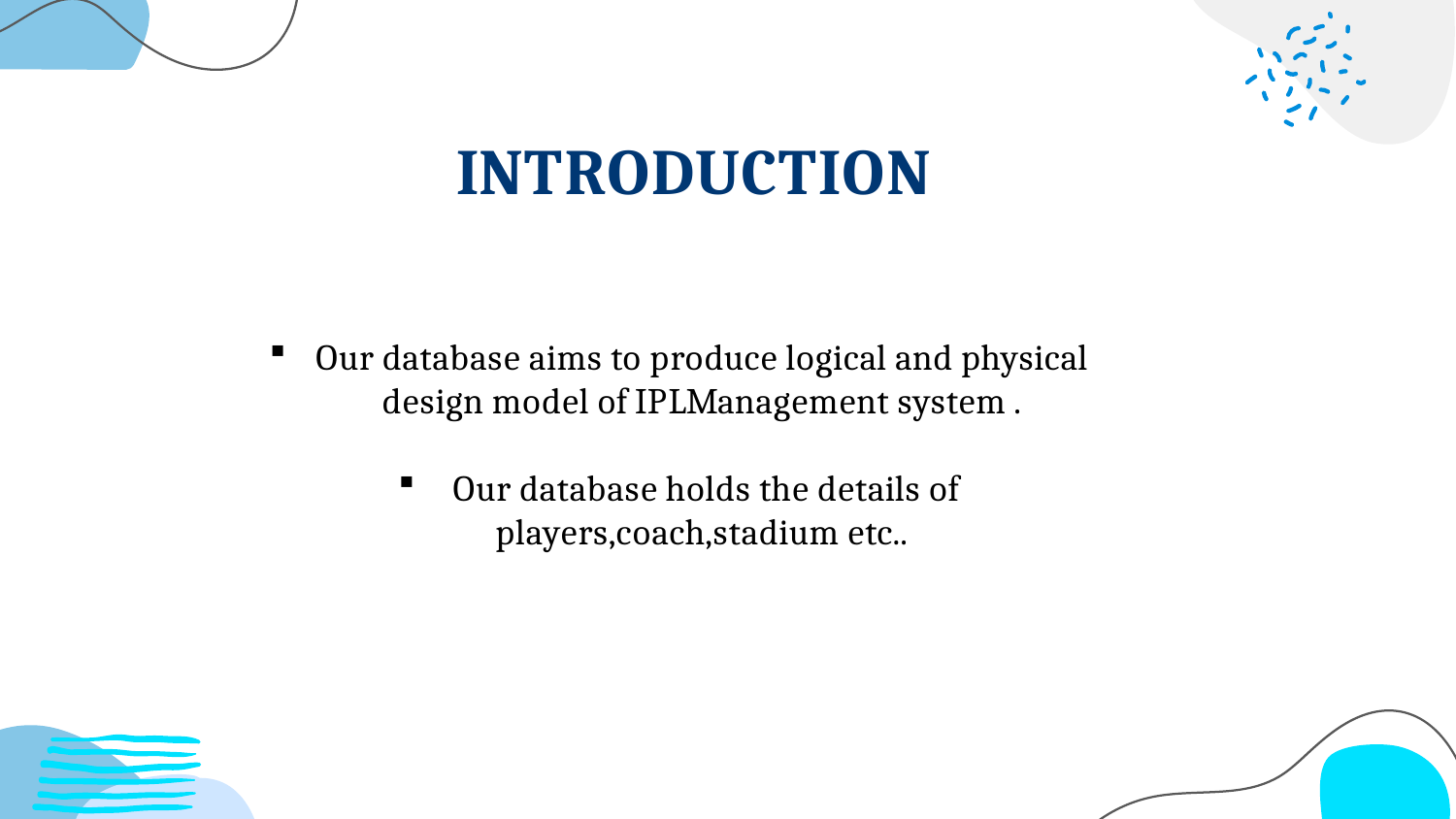

INTRODUCTION

Our database aims to produce logical and physical design model of IPLManagement system .

 Our database holds the details of players,coach,stadium etc..